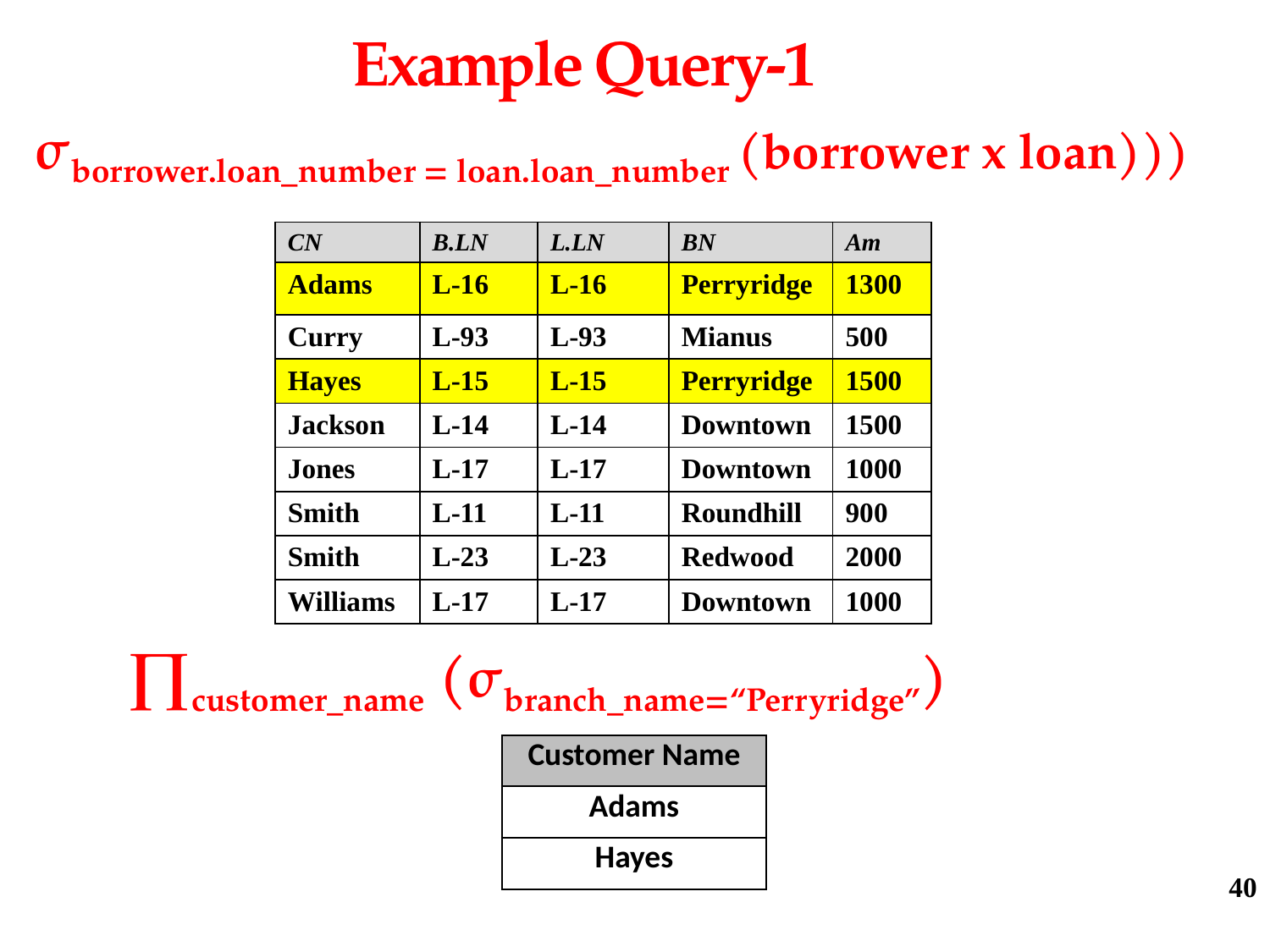

# Example Query-1
σborrower.loan_number = loan.loan_number (borrower x loan)))
| CN | B.LN | L.LN | BN | Am |
| --- | --- | --- | --- | --- |
| Adams | L-16 | L-16 | Perryridge | 1300 |
| Curry | L-93 | L-93 | Mianus | 500 |
| Hayes | L-15 | L-15 | Perryridge | 1500 |
| Jackson | L-14 | L-14 | Downtown | 1500 |
| Jones | L-17 | L-17 | Downtown | 1000 |
| Smith | L-11 | L-11 | Roundhill | 900 |
| Smith | L-23 | L-23 | Redwood | 2000 |
| Williams | L-17 | L-17 | Downtown | 1000 |
∏customer_name (σbranch_name=“Perryridge”)
| Customer Name |
| --- |
| Adams |
| Hayes |
40